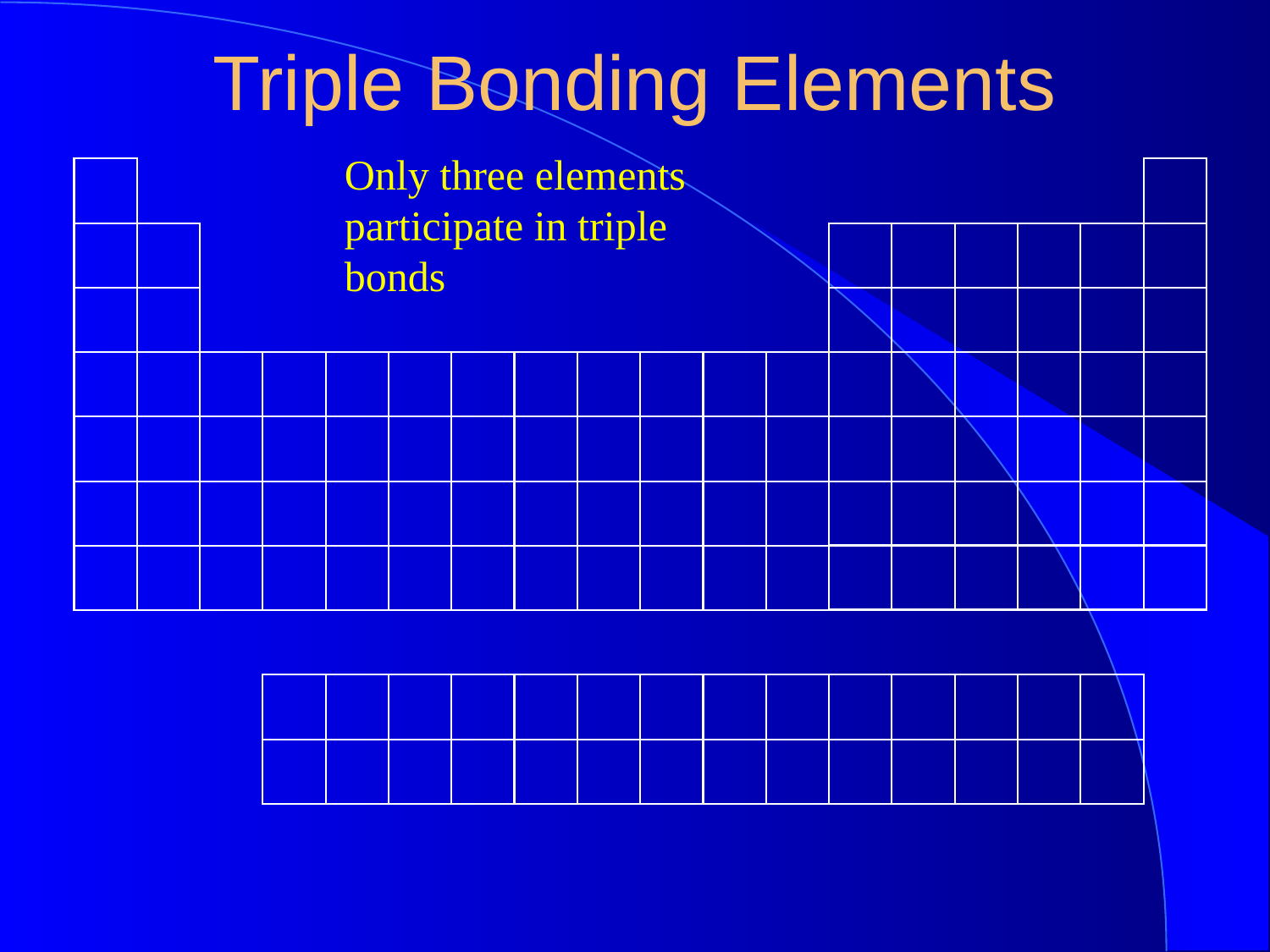

Triple Bonding Elements
Only three elements participate in triple bonds